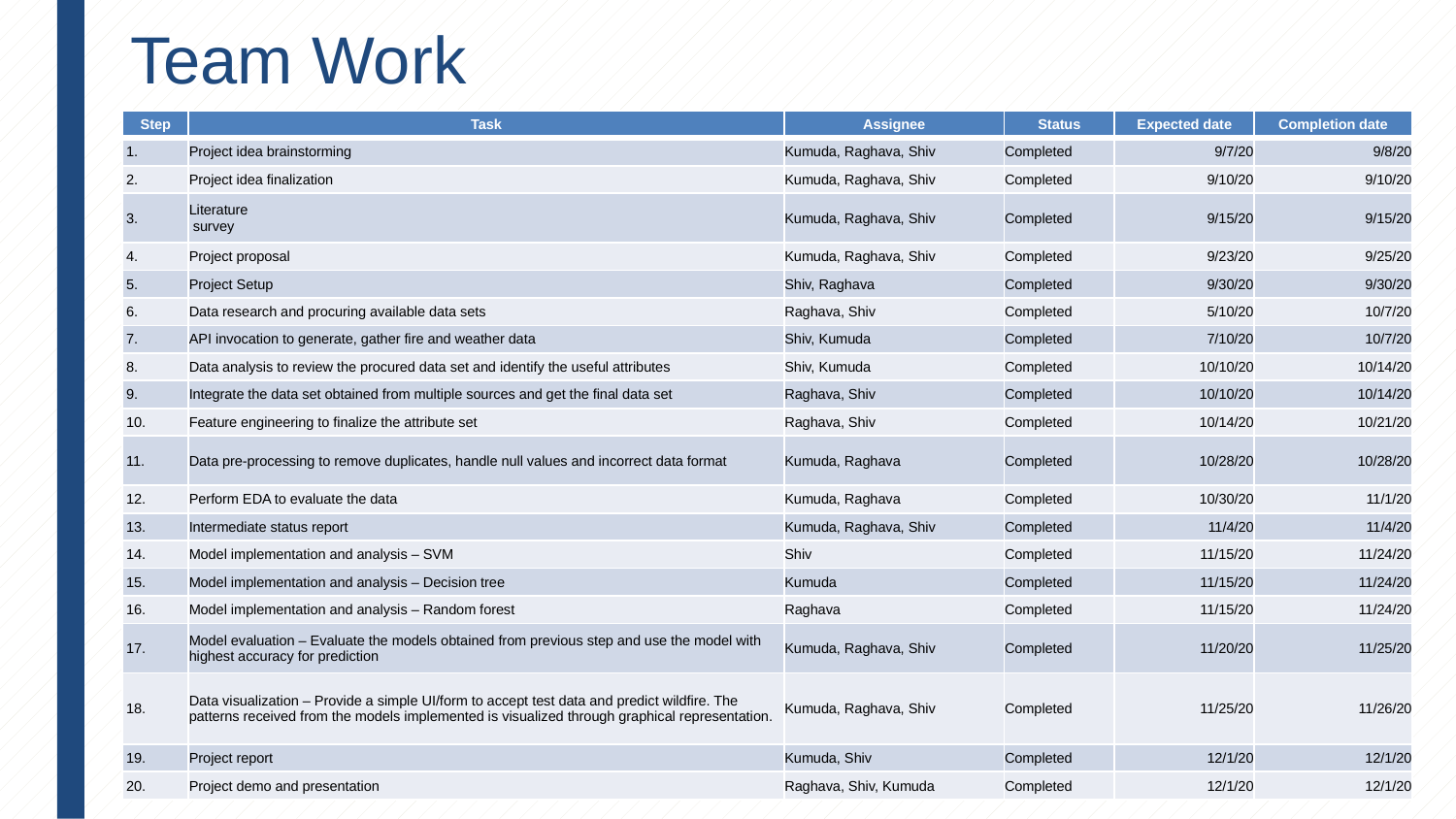

# Team Work
| Step | Task | Assignee | Status | Expected date | Completion date |
| --- | --- | --- | --- | --- | --- |
| 1. | Project idea brainstorming | Kumuda, Raghava, Shiv | Completed | 9/7/20 | 9/8/20 |
| 2. | Project idea finalization | Kumuda, Raghava, Shiv | Completed | 9/10/20 | 9/10/20 |
| 3. | Literature survey | Kumuda, Raghava, Shiv | Completed | 9/15/20 | 9/15/20 |
| 4. | Project proposal | Kumuda, Raghava, Shiv | Completed | 9/23/20 | 9/25/20 |
| 5. | Project Setup | Shiv, Raghava | Completed | 9/30/20 | 9/30/20 |
| 6. | Data research and procuring available data sets | Raghava, Shiv | Completed | 5/10/20 | 10/7/20 |
| 7. | API invocation to generate, gather fire and weather data | Shiv, Kumuda | Completed | 7/10/20 | 10/7/20 |
| 8. | Data analysis to review the procured data set and identify the useful attributes | Shiv, Kumuda | Completed | 10/10/20 | 10/14/20 |
| 9. | Integrate the data set obtained from multiple sources and get the final data set | Raghava, Shiv | Completed | 10/10/20 | 10/14/20 |
| 10. | Feature engineering to finalize the attribute set | Raghava, Shiv | Completed | 10/14/20 | 10/21/20 |
| 11. | Data pre-processing to remove duplicates, handle null values and incorrect data format | Kumuda, Raghava | Completed | 10/28/20 | 10/28/20 |
| 12. | Perform EDA to evaluate the data | Kumuda, Raghava | Completed | 10/30/20 | 11/1/20 |
| 13. | Intermediate status report | Kumuda, Raghava, Shiv | Completed | 11/4/20 | 11/4/20 |
| 14. | Model implementation and analysis – SVM | Shiv | Completed | 11/15/20 | 11/24/20 |
| 15. | Model implementation and analysis – Decision tree | Kumuda | Completed | 11/15/20 | 11/24/20 |
| 16. | Model implementation and analysis – Random forest | Raghava | Completed | 11/15/20 | 11/24/20 |
| 17. | Model evaluation – Evaluate the models obtained from previous step and use the model with highest accuracy for prediction | Kumuda, Raghava, Shiv | Completed | 11/20/20 | 11/25/20 |
| 18. | Data visualization – Provide a simple UI/form to accept test data and predict wildfire. The patterns received from the models implemented is visualized through graphical representation. | Kumuda, Raghava, Shiv | Completed | 11/25/20 | 11/26/20 |
| 19. | Project report | Kumuda, Shiv | Completed | 12/1/20 | 12/1/20 |
| 20. | Project demo and presentation | Raghava, Shiv, Kumuda | Completed | 12/1/20 | 12/1/20 |